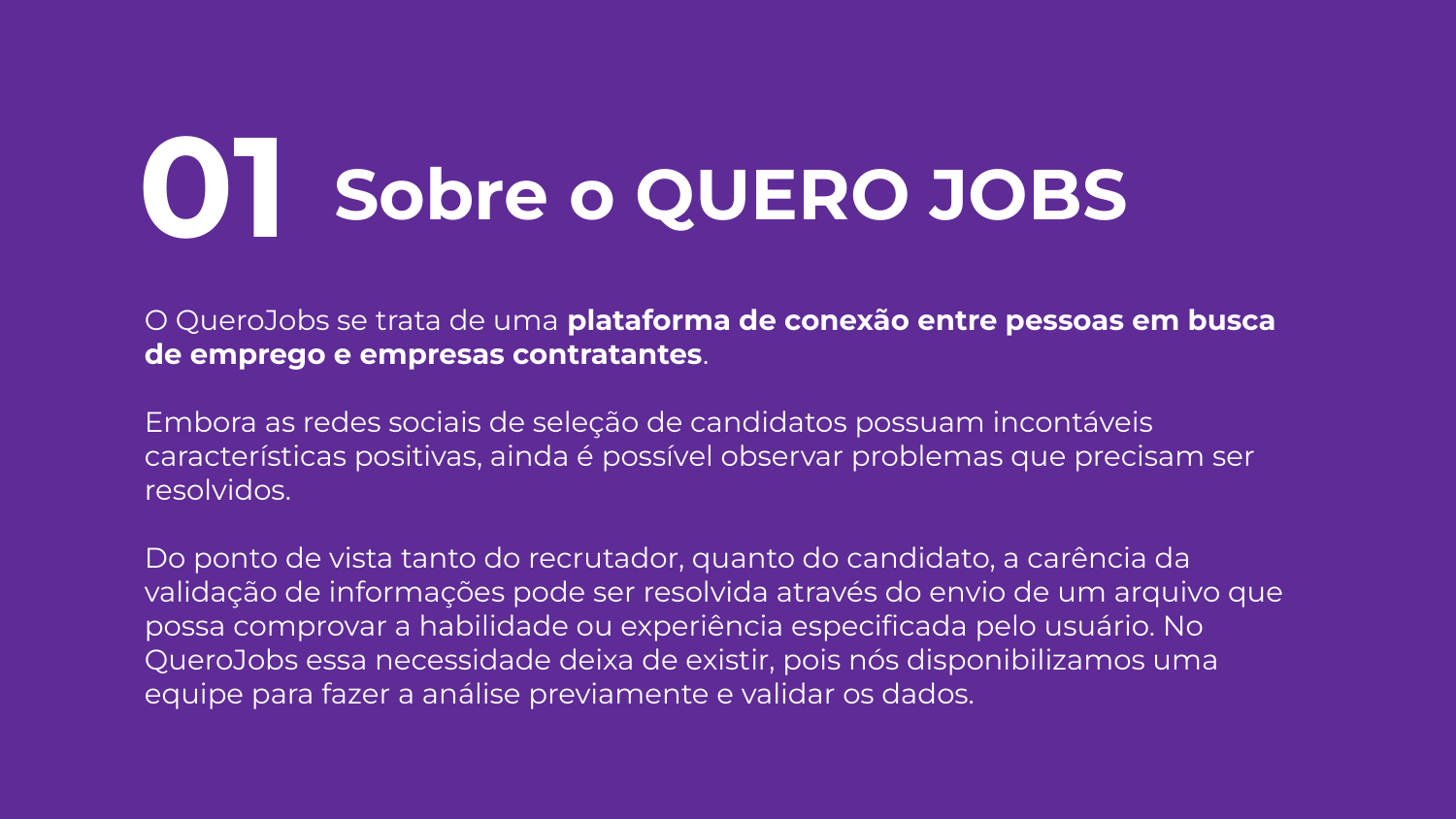

01
Sobre o QUERO JOBS
O QueroJobs se trata de uma plataforma de conexão entre pessoas em busca de emprego e empresas contratantes.

Embora as redes sociais de seleção de candidatos possuam incontáveis características positivas, ainda é possível observar problemas que precisam ser resolvidos.

Do ponto de vista tanto do recrutador, quanto do candidato, a carência da validação de informações pode ser resolvida através do envio de um arquivo que possa comprovar a habilidade ou experiência especificada pelo usuário. No QueroJobs essa necessidade deixa de existir, pois nós disponibilizamos uma equipe para fazer a análise previamente e validar os dados.